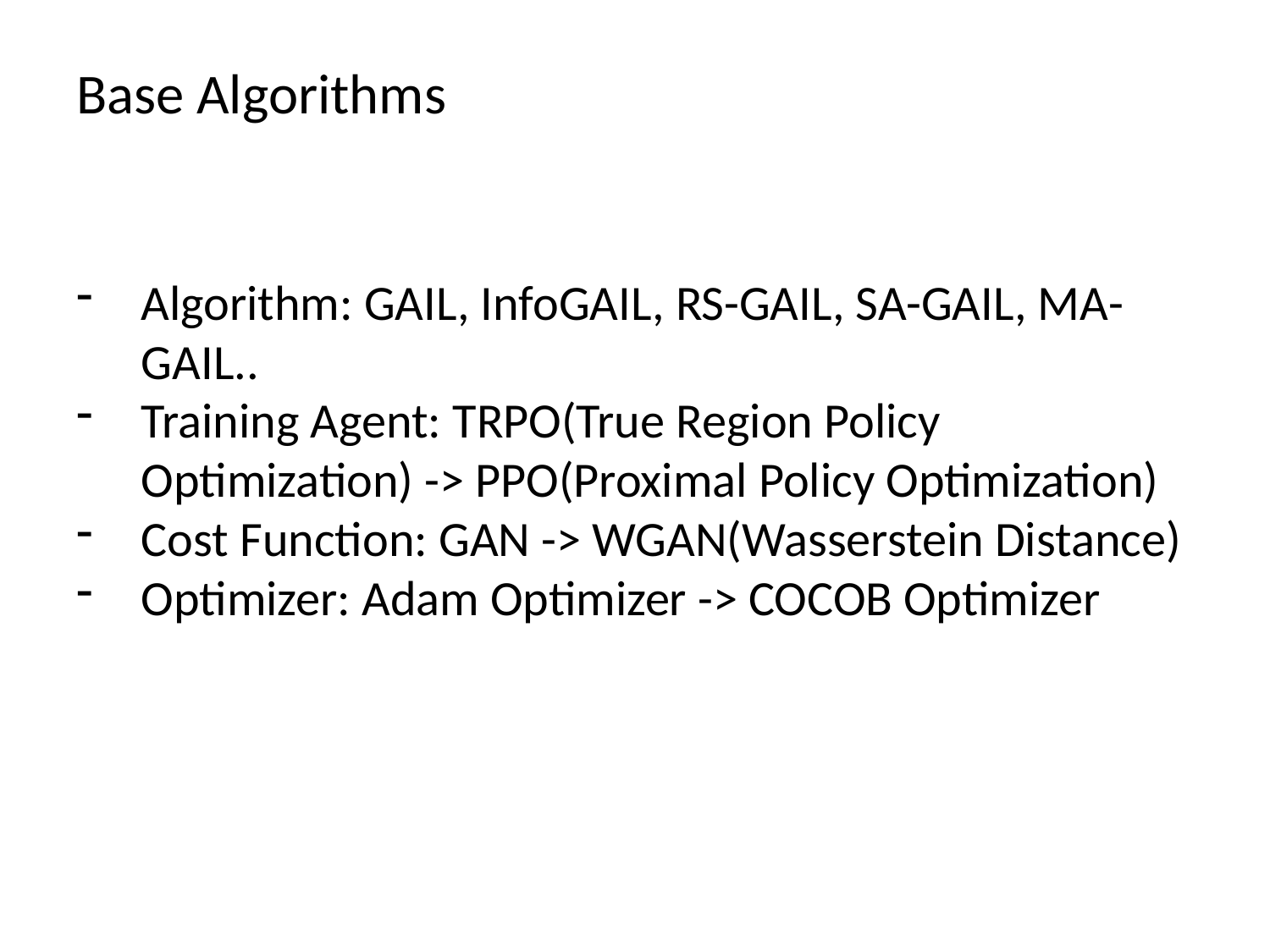

# Base Algorithms
Algorithm: GAIL, InfoGAIL, RS-GAIL, SA-GAIL, MA-GAIL..
Training Agent: TRPO(True Region Policy Optimization) -> PPO(Proximal Policy Optimization)
Cost Function: GAN -> WGAN(Wasserstein Distance)
Optimizer: Adam Optimizer -> COCOB Optimizer